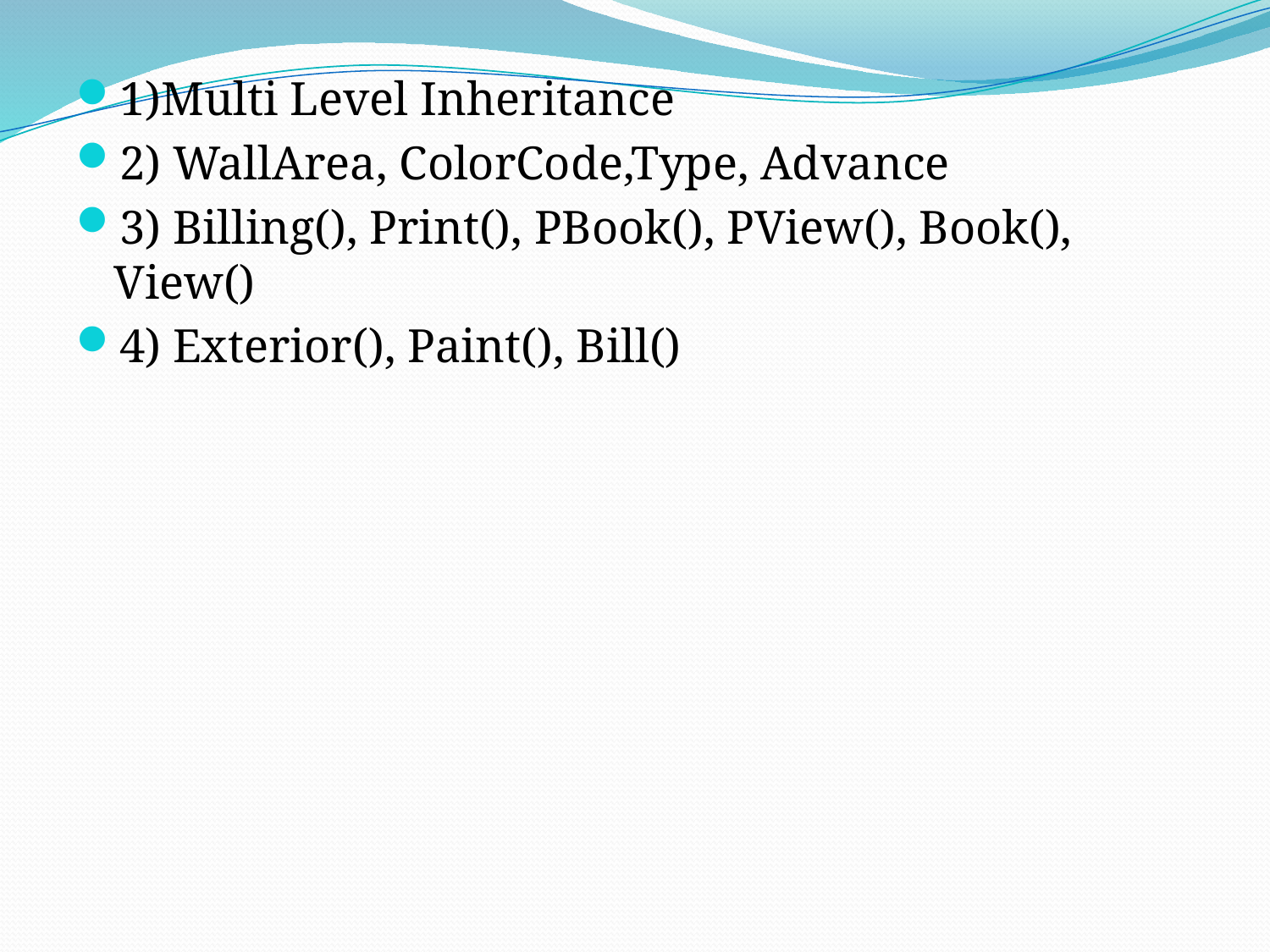

1)Multi Level Inheritance
2) WallArea, ColorCode,Type, Advance
3) Billing(), Print(), PBook(), PView(), Book(), View()
4) Exterior(), Paint(), Bill()